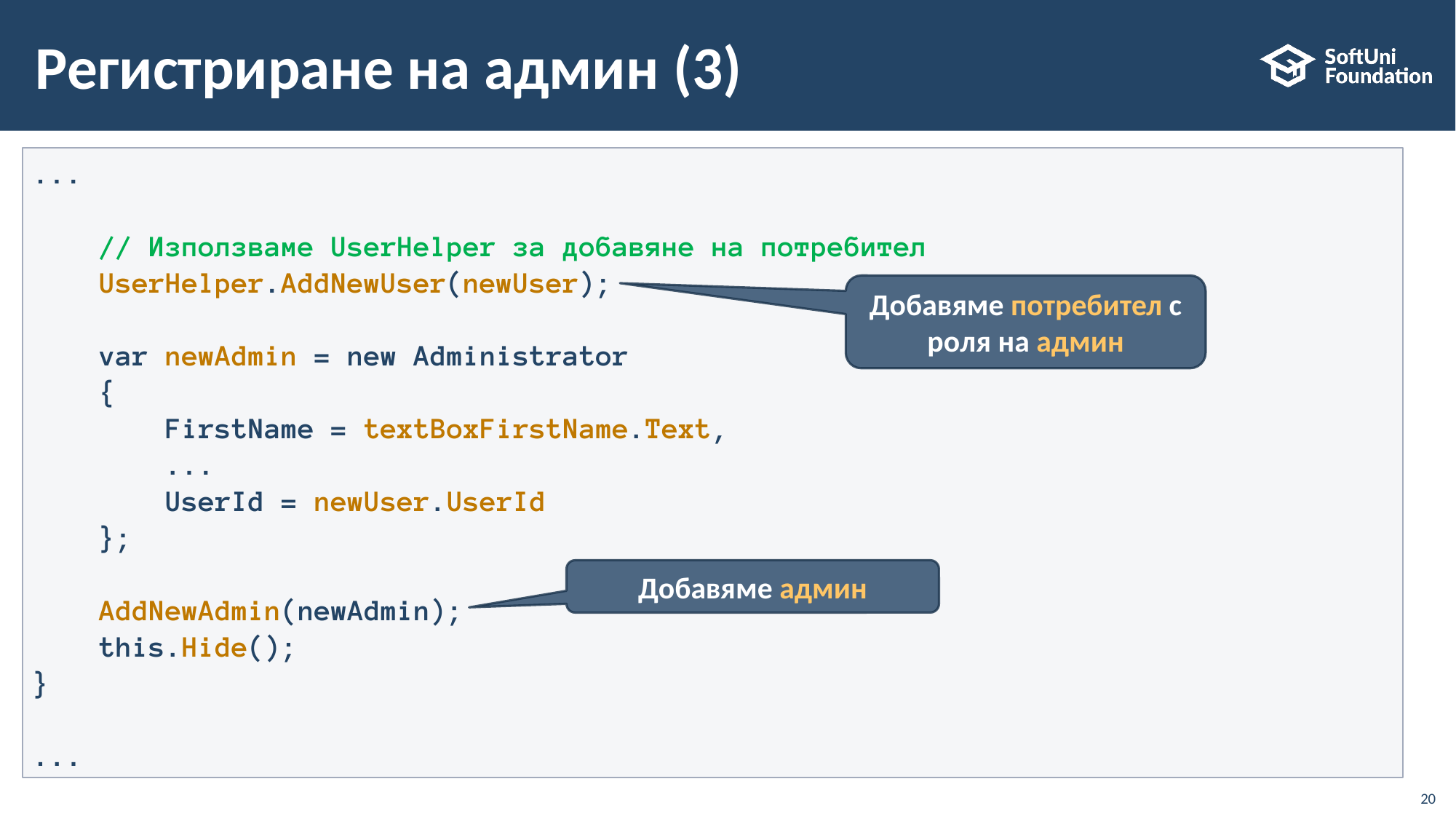

# Регистриране на админ (3)
...

    // Използваме UserHelper за добавяне на потребител
    UserHelper.AddNewUser(newUser);

    var newAdmin = new Administrator
    {
        FirstName = textBoxFirstName.Text,
        ...
        UserId = newUser.UserId
    };

    AddNewAdmin(newAdmin);
    this.Hide();
}

...
Добавяме потребител с роля на админ
Добавяме админ
20